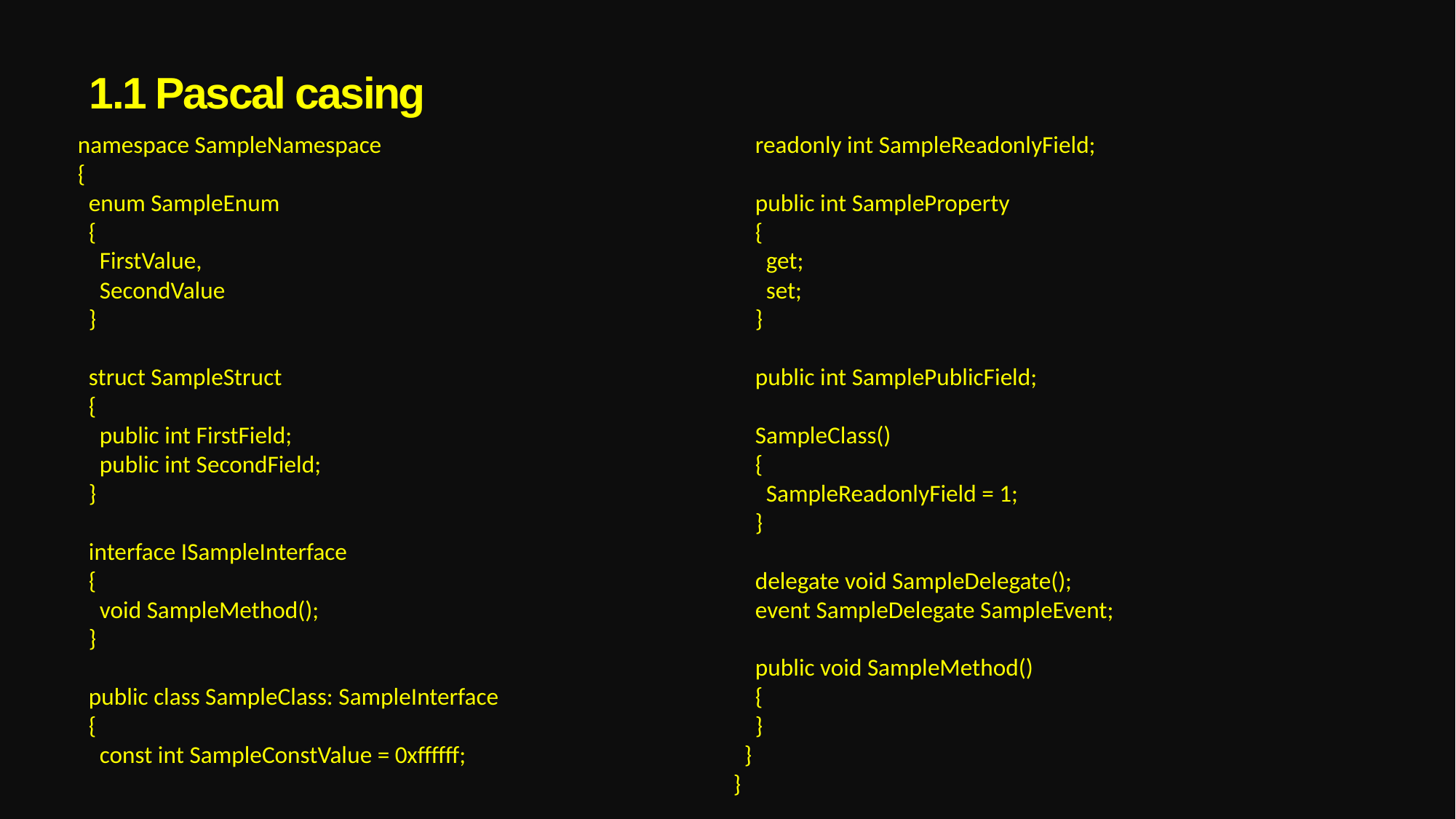

# 1.1 Pascal casing
namespace SampleNamespace
{
  enum SampleEnum
  {
    FirstValue,
    SecondValue
  }

  struct SampleStruct
  {
    public int FirstField;
    public int SecondField;
  }

  interface ISampleInterface
  {
    void SampleMethod();
  }

  public class SampleClass: SampleInterface
  {
    const int SampleConstValue = 0xffffff;

    readonly int SampleReadonlyField;

    public int SampleProperty
    {
      get;
      set;
    }

    public int SamplePublicField;

    SampleClass()
    {
      SampleReadonlyField = 1;
    }

    delegate void SampleDelegate();
    event SampleDelegate SampleEvent;

    public void SampleMethod()
    {
    }
  }
}